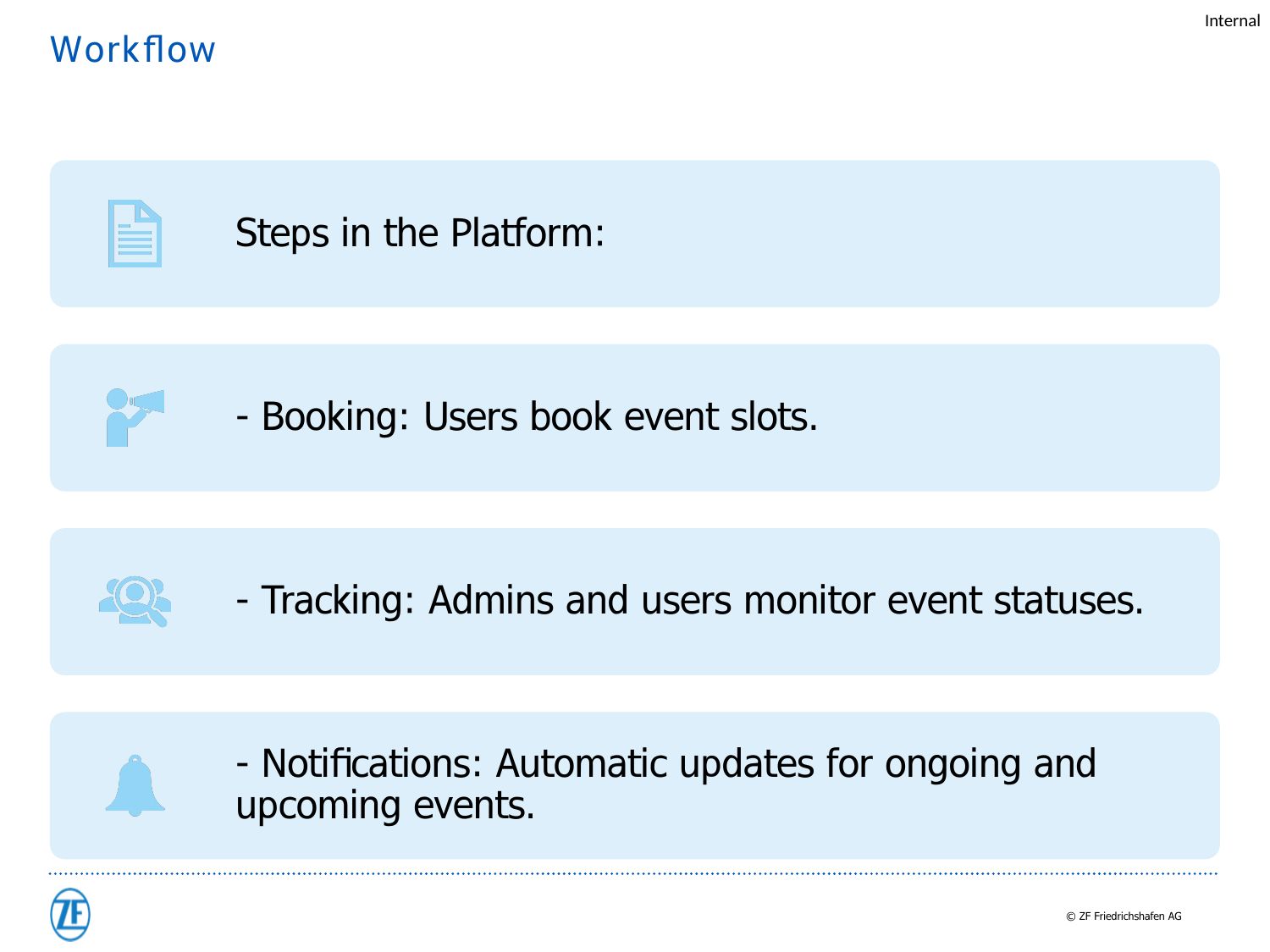

# Workflow
Steps in the Platform:
- Booking: Users book event slots.
- Tracking: Admins and users monitor event statuses.
- Notifications: Automatic updates for ongoing and upcoming events.